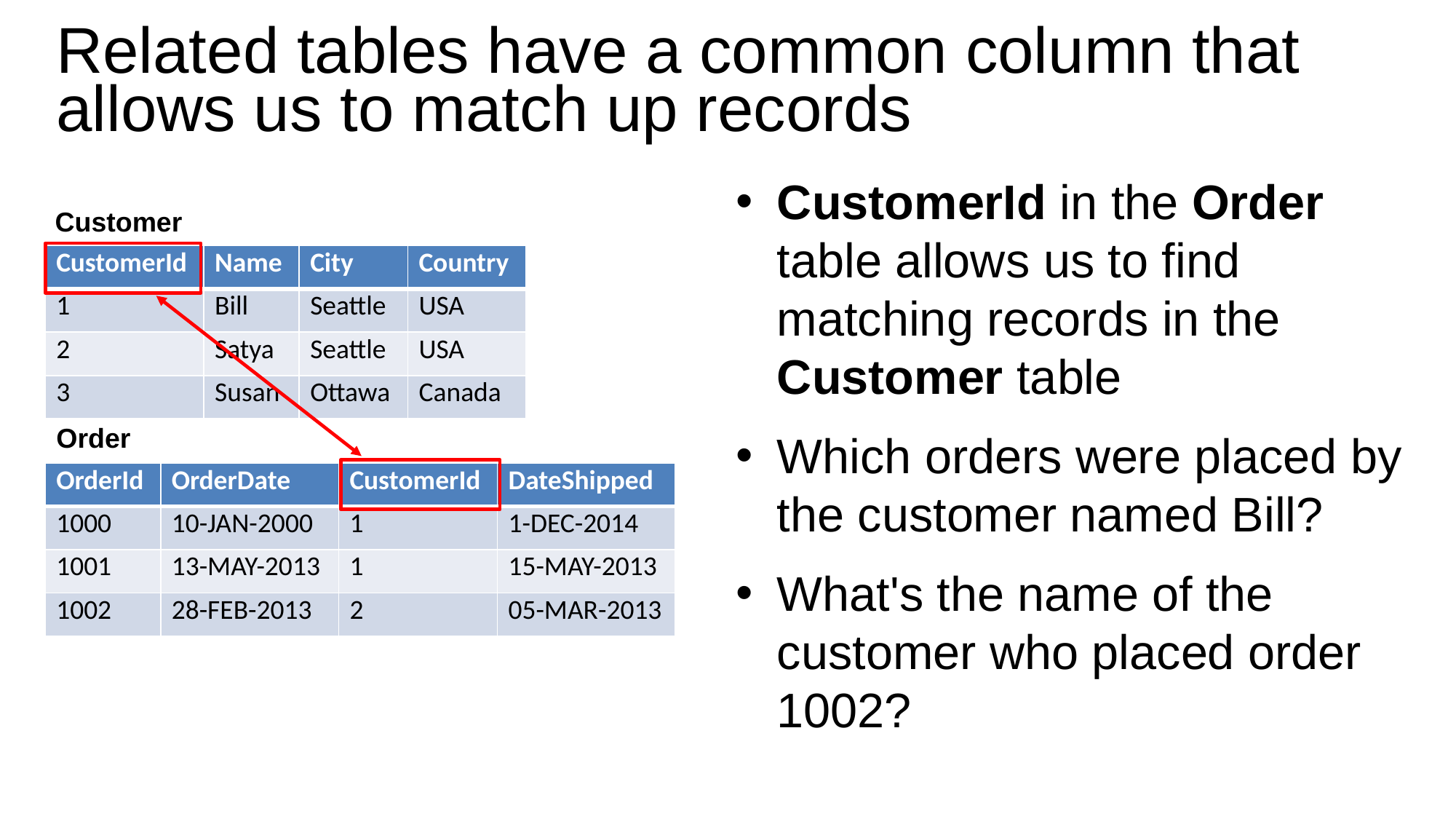

# Related tables have a common column that allows us to match up records
CustomerId in the Order table allows us to find matching records in the Customer table
Which orders were placed by the customer named Bill?
What's the name of the customer who placed order 1002?

Customer

| CustomerId | Name | City | Country |
| --- | --- | --- | --- |
| 1 | Bill | Seattle | USA |
| 2 | Satya | Seattle | USA |
| 3 | Susan | Ottawa | Canada |
Order

| OrderId | OrderDate | CustomerId | DateShipped |
| --- | --- | --- | --- |
| 1000 | 10-JAN-2000 | 1 | 1-DEC-2014 |
| 1001 | 13-MAY-2013 | 1 | 15-MAY-2013 |
| 1002 | 28-FEB-2013 | 2 | 05-MAR-2013 |